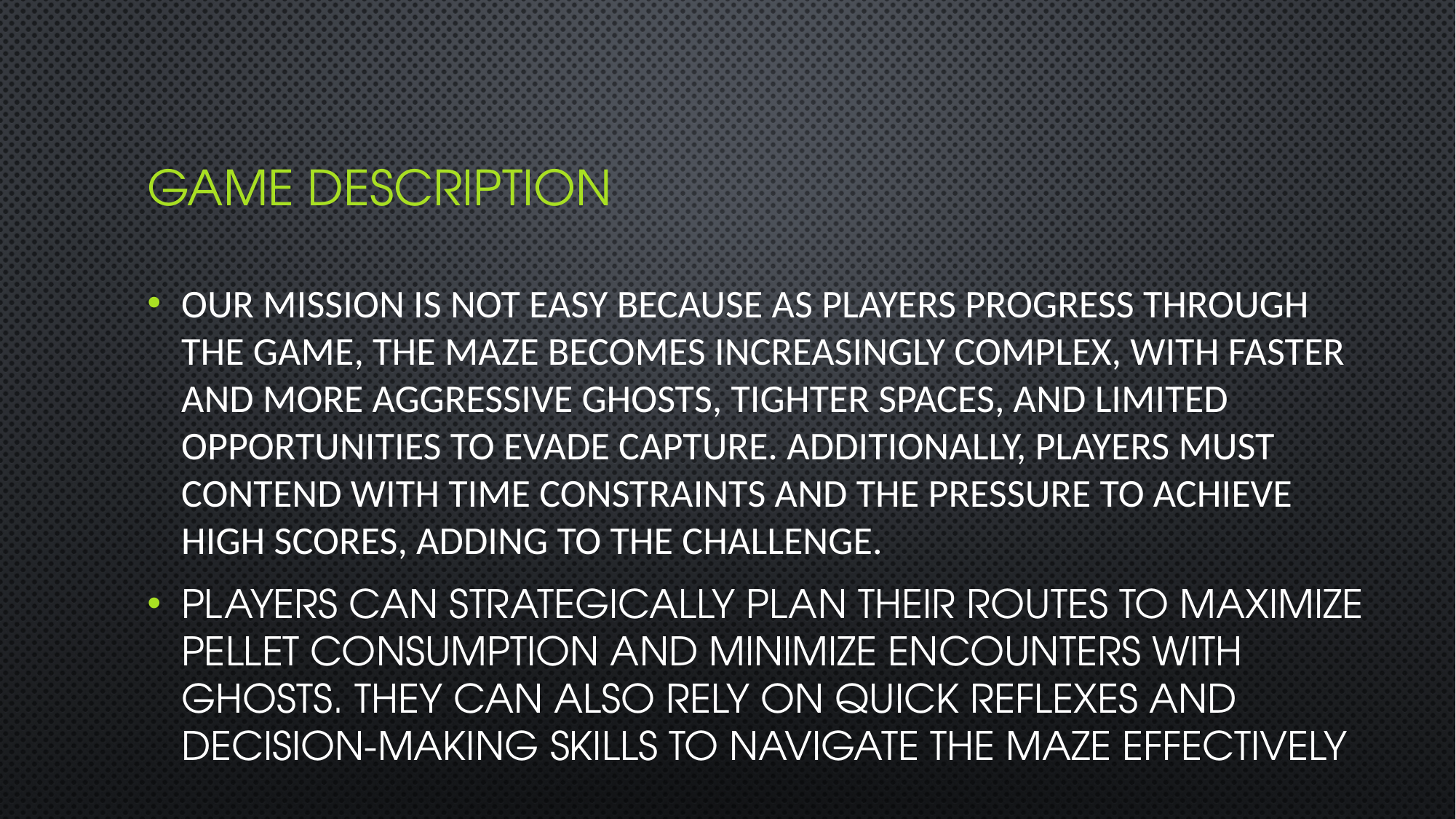

# Game description
Our mission is not easy because as players progress through the game, the maze becomes increasingly complex, with faster and more aggressive ghosts, tighter spaces, and limited opportunities to evade capture. Additionally, players must contend with time constraints and the pressure to achieve high scores, adding to the challenge.
players can strategically plan their routes to maximize pellet consumption and minimize encounters with ghosts. They can also rely on quick reflexes and decision-making skills to navigate the maze effectively